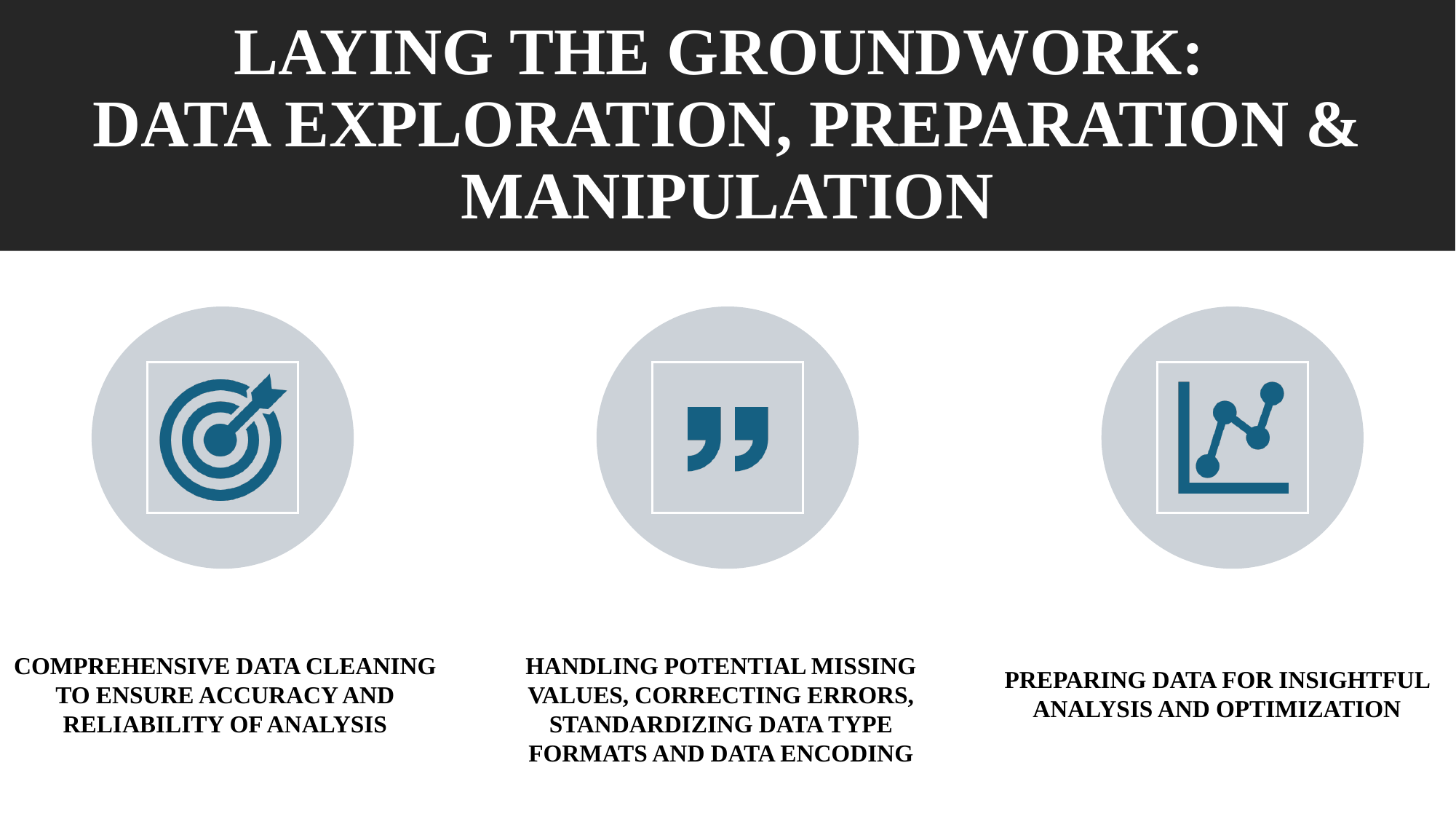

# LAYING THE GROUNDWORK: DATA EXPLORATION, PREPARATION & MANIPULATION
Comprehensive data cleaning to ensure accuracy and reliability of analysis
Handling POTENTIAL missing values, correcting errors, standardizing data type formats AND DATA ENCODING
Preparing data for insightful analysis and optimization